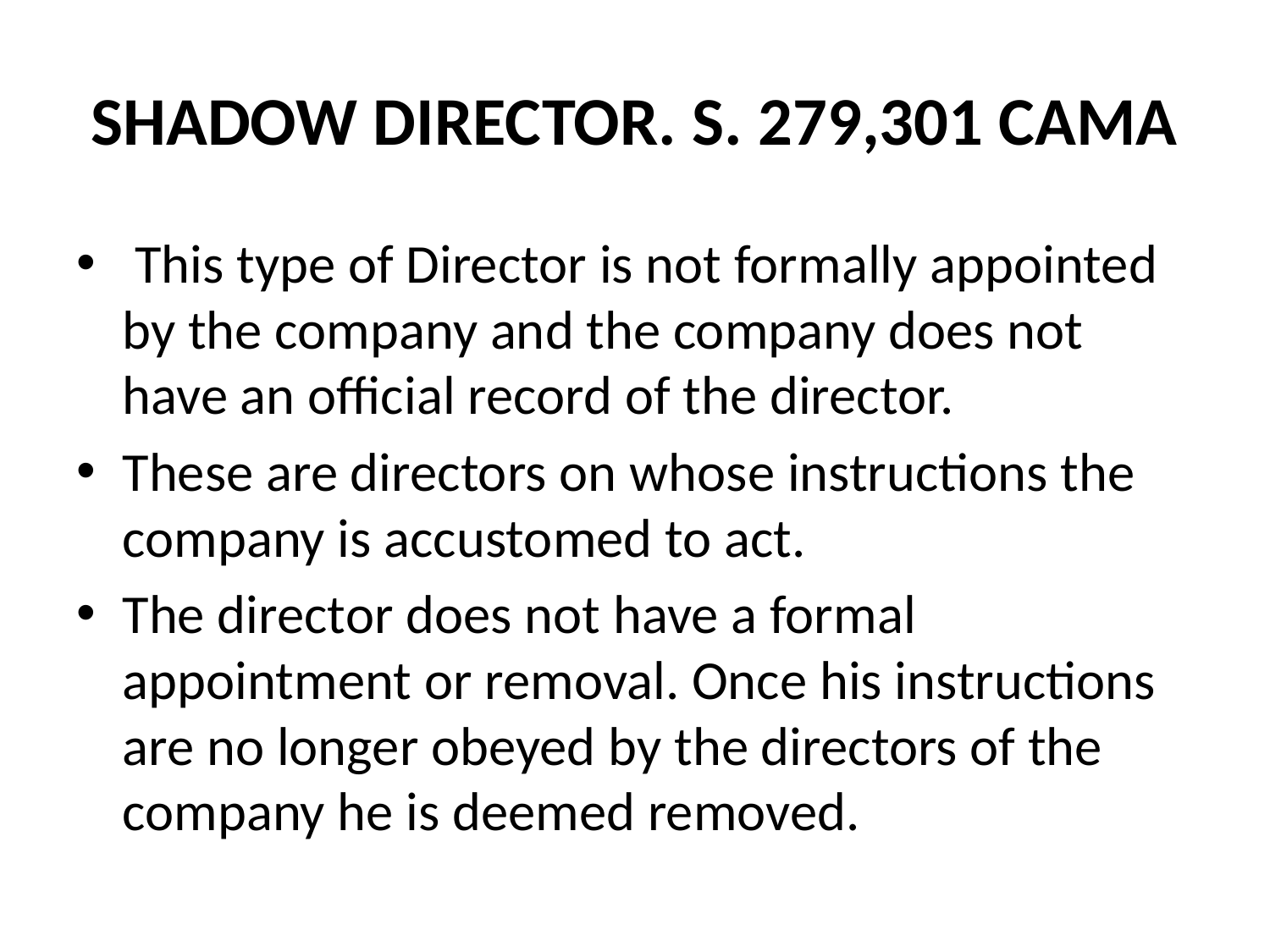

# SHADOW DIRECTOR. S. 279,301 CAMA
 This type of Director is not formally appointed by the company and the company does not have an official record of the director.
These are directors on whose instructions the company is accustomed to act.
The director does not have a formal appointment or removal. Once his instructions are no longer obeyed by the directors of the company he is deemed removed.